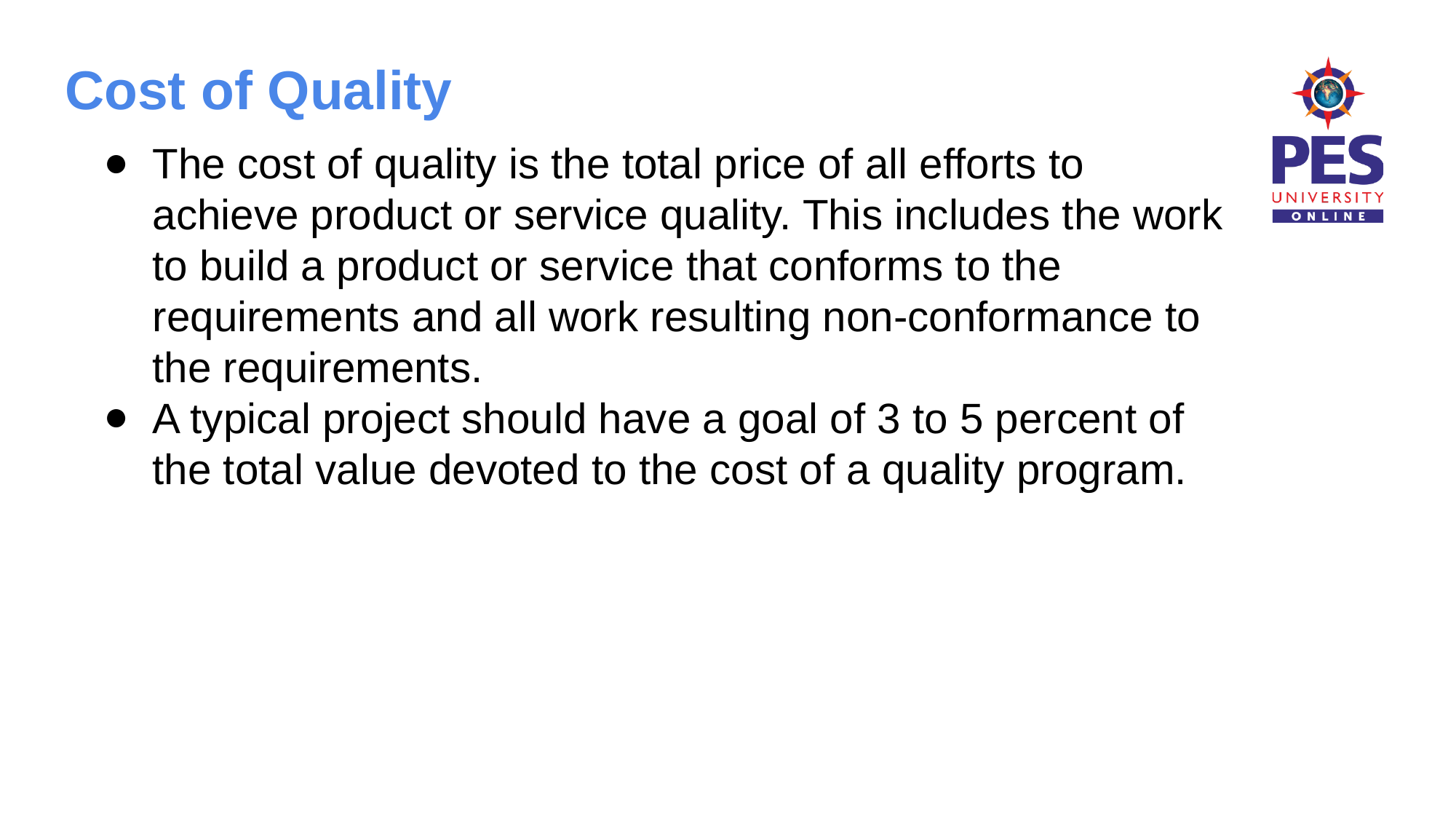

Cost of Quality
The cost of quality is the total price of all efforts to achieve product or service quality. This includes the work to build a product or service that conforms to the requirements and all work resulting non-conformance to the requirements.
A typical project should have a goal of 3 to 5 percent of the total value devoted to the cost of a quality program.